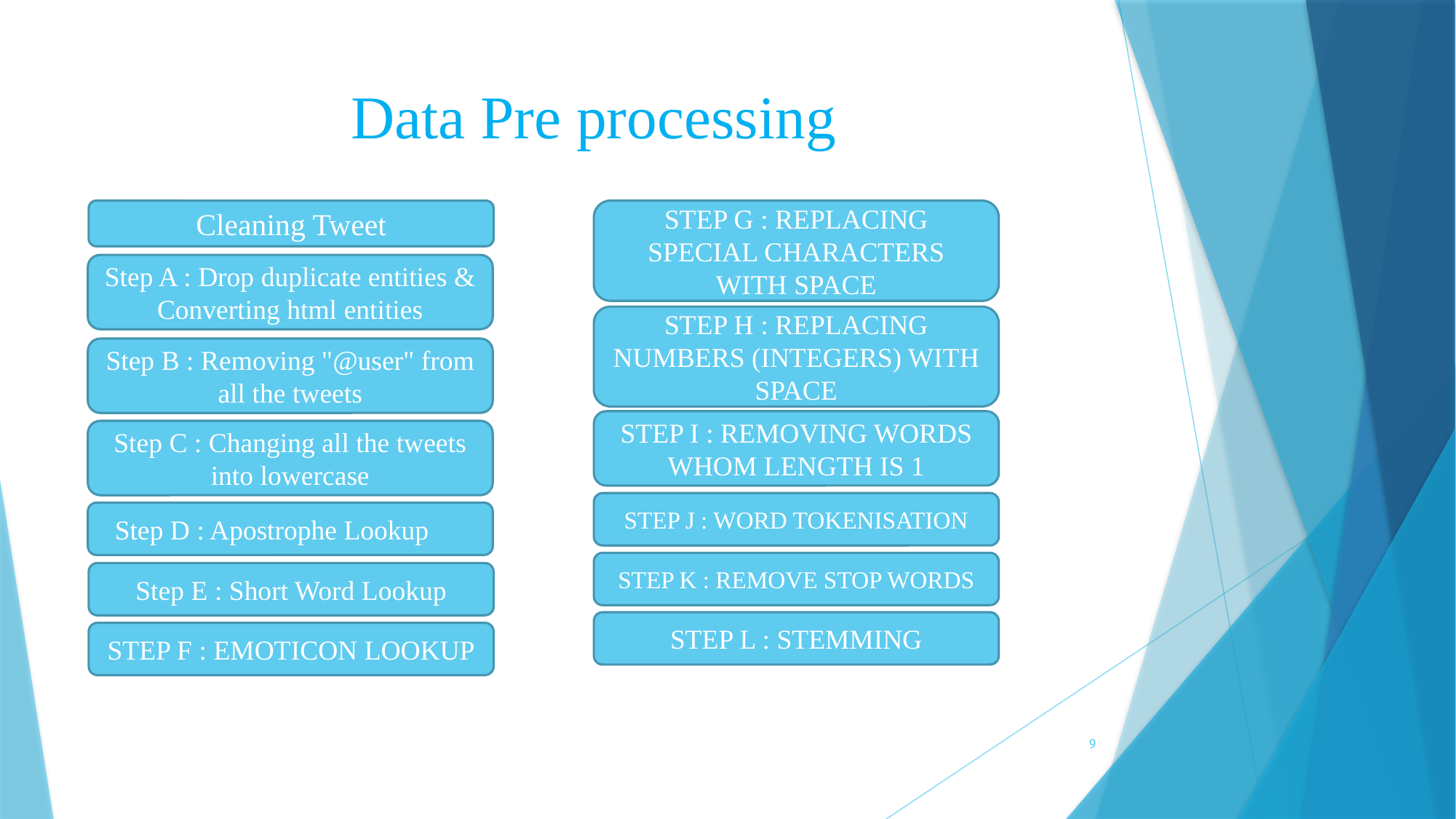

# Data Pre processing

Cleaning Tweet

Step G : Replacing Special Characters with space

Step A : Drop duplicate entities & Converting html entities

Step H : Replacing Numbers (integers) with space

Step B : Removing "@user" from all the tweets

Step I : Removing words whom length is 1

Step C : Changing all the tweets into lowercase

Step J : WORD TOKENISATION

  Step D : Apostrophe Lookup

Step K : remove stop words

Step E : Short Word Lookup

Step L : Stemming

Step F : Emoticon Lookup

9